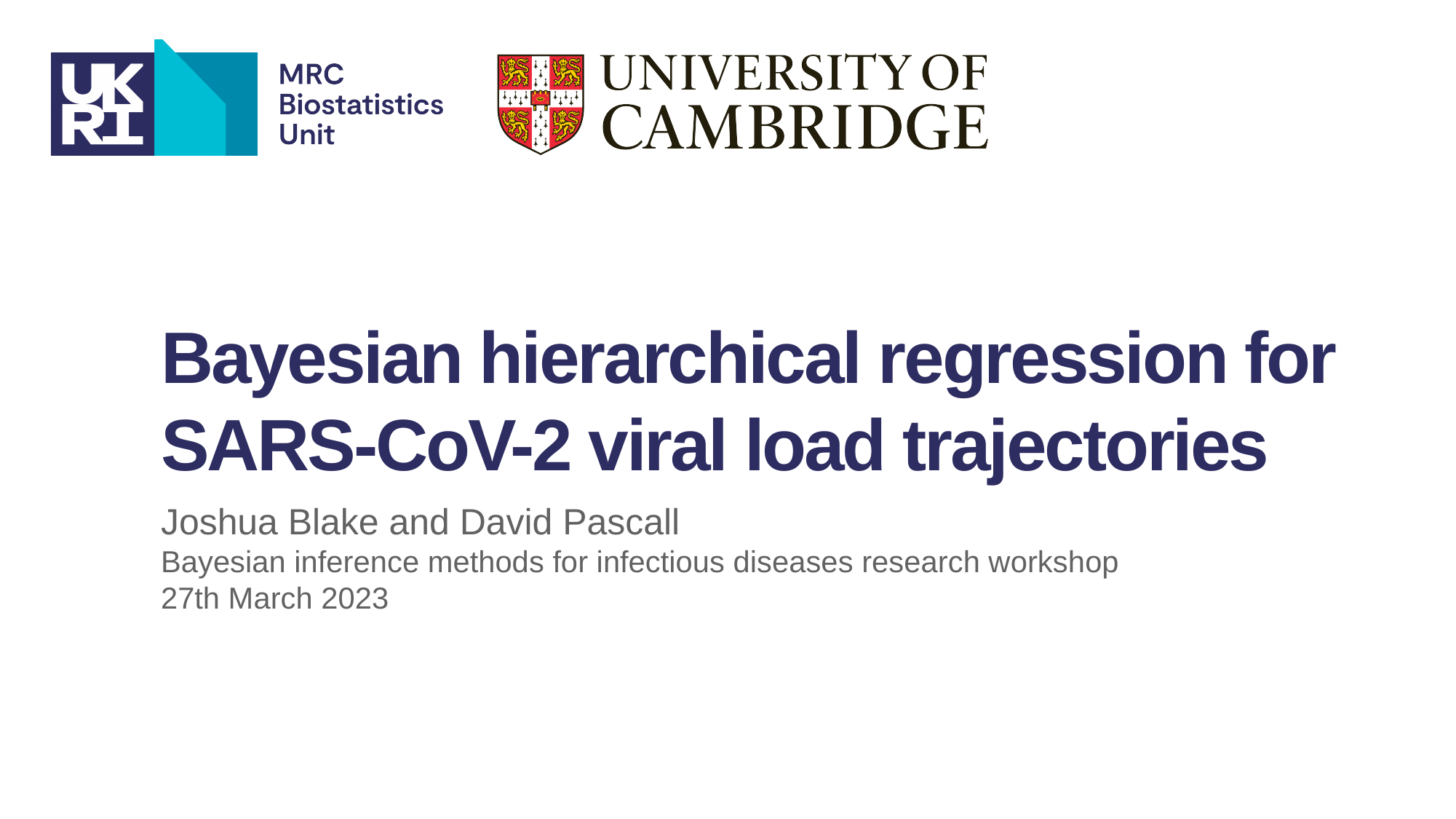

Bayesian hierarchical regression for SARS-CoV-2 viral load trajectories
Joshua Blake and David Pascall
Bayesian inference methods for infectious diseases research workshop
27th March 2023